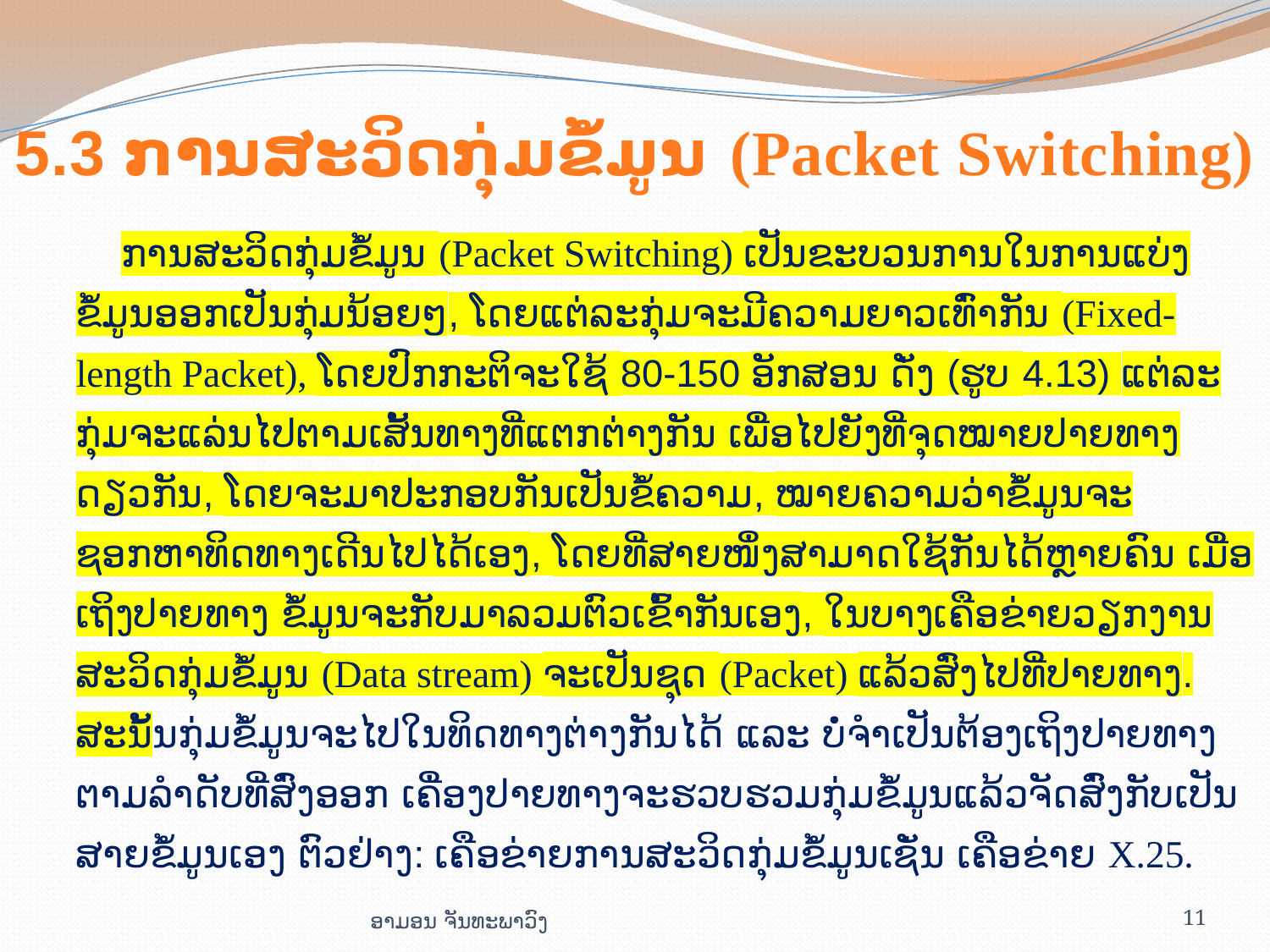

# 5.3 ການສະ​ວິດກຸ່ມຂໍ້​ມູນ (Packet Switching)
ການສະວິດກຸ່ມຂໍ້ມູນ (Packet Switching) ເປັນຂະບວນການໃນການແບ່ງຂໍ້ມູນອອກເປັນກຸ່ມນ້ອຍໆ, ໂດຍແຕ່ລະກຸ່ມຈະມີຄວາມຍາວເທົ່າກັນ (Fixed-length Packet), ໂດຍປົກກະຕິຈະໃຊ້ 80-150 ອັກສອນ ດັ່ງ (ຮູບ 4.13) ແຕ່ລະກຸ່ມຈະແລ່ນໄປຕາມເສັ້ນທາງທີ່ແຕກຕ່າງກັນ ເພື່ອໄປຍັງທີ່ຈຸດໝາຍປາຍທາງດຽວກັນ, ໂດຍຈະມາປະກອບກັນເປັນຂໍ້ຄວາມ, ໝາຍຄວາມວ່າຂໍ້ມູນຈະຊອກຫາທິດທາງເດີນໄປໄດ້ເອງ, ໂດຍທີ່ສາຍໜຶ່ງສາມາດໃຊ້ກັນໄດ້ຫຼາຍຄົນ ເມື່ອເຖິງປາຍທາງ ຂໍ້ມູນຈະກັບມາລວມຕົວເຂົ້າກັນເອງ, ໃນບາງເຄືອຂ່າຍວຽກງານສະວິດກຸ່ມຂໍ້ມູນ (Data stream) ຈະເປັນຊຸດ (Packet) ແລ້ວສົ່ງໄປທີ່ປາຍທາງ. ສະນັ້ນກຸ່ມຂໍ້ມູນຈະໄປໃນທິດທາງຕ່າງກັນໄດ້ ແລະ ບໍ່ຈຳເປັນຕ້ອງເຖິງປາຍທາງຕາມລຳດັບທີ່ສົ່ງອອກ ເຄື່ອງປາຍທາງຈະຮວບຮວມກຸ່ມຂໍ້ມູນແລ້ວຈັດສົ່ງກັບເປັນສາຍຂໍ້ມູນເອງ ຕົວຢ່າງ: ເຄືອຂ່າຍການສະວິດກຸ່ມຂໍ້ມູນເຊັ່ນ ເຄືອຂ່າຍ X.25.
ອາມອນ ຈັນທະພາວົງ
11